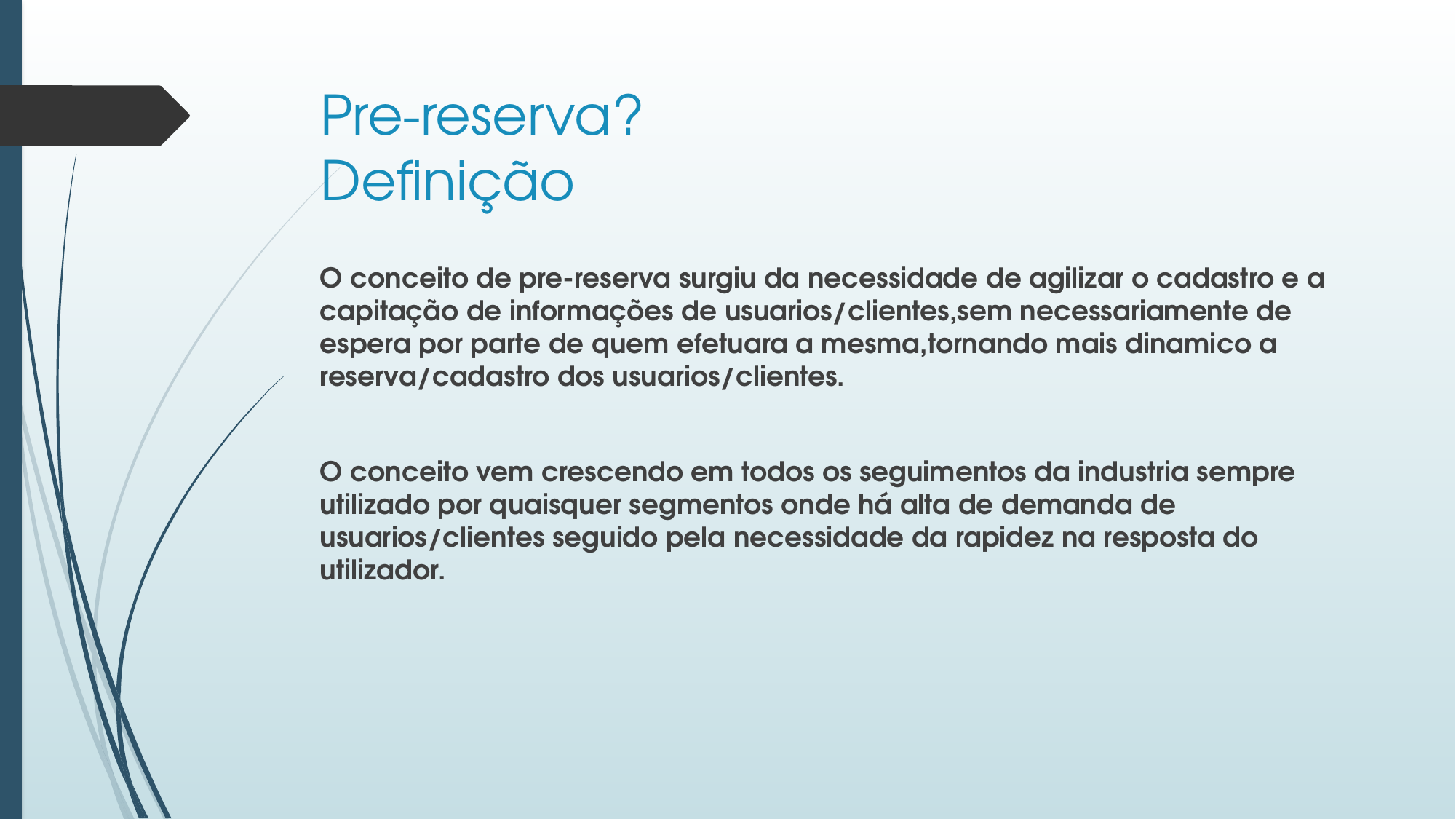

# Pre-reserva? Definição
O conceito de pre-reserva surgiu da necessidade de agilizar o cadastro e a capitação de informações de usuarios/clientes,sem necessariamente de espera por parte de quem efetuara a mesma,tornando mais dinamico a reserva/cadastro dos usuarios/clientes.

O conceito vem crescendo em todos os seguimentos da industria sempre utilizado por quaisquer segmentos onde há alta de demanda de usuarios/clientes seguido pela necessidade da rapidez na resposta do utilizador.